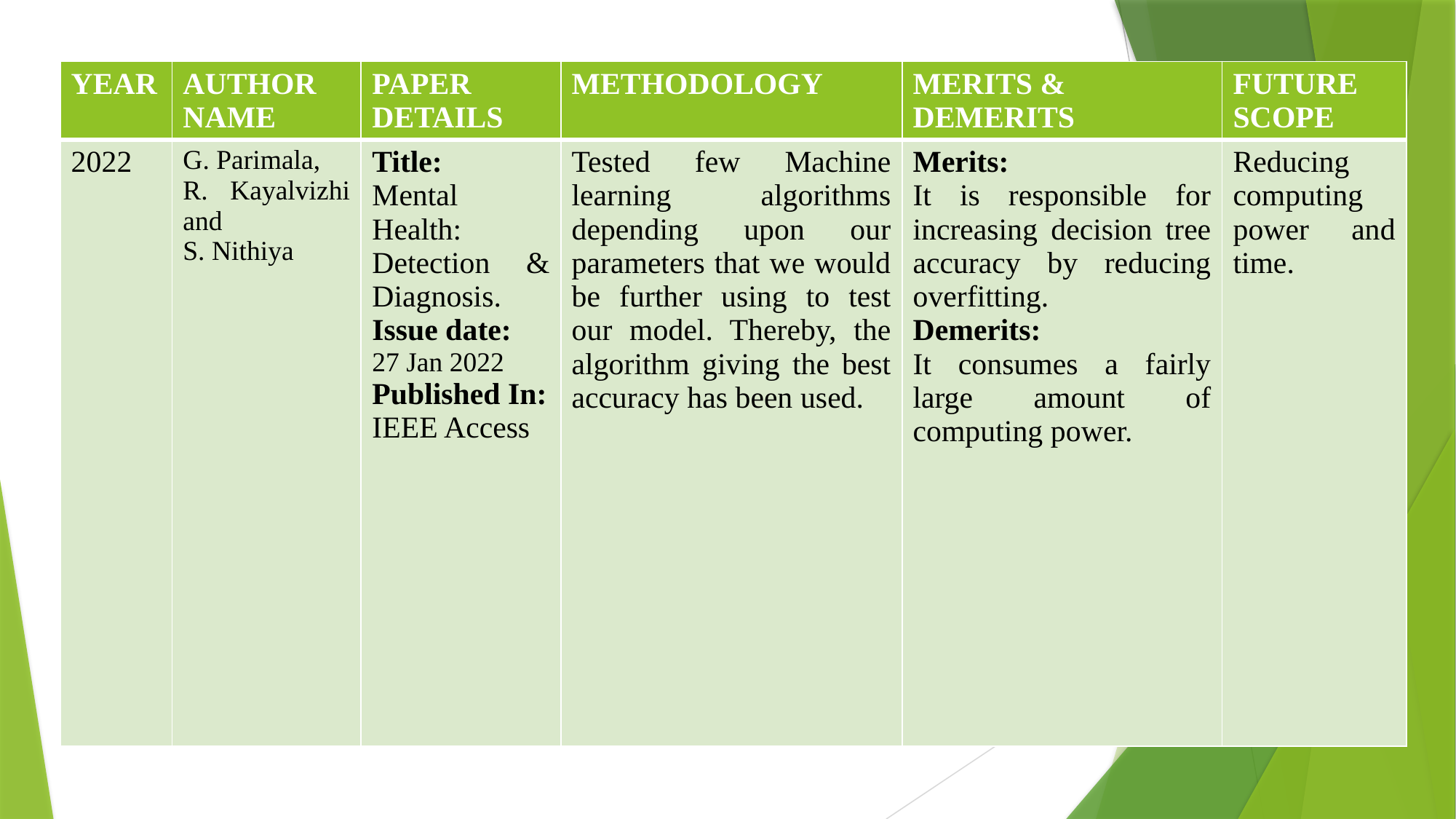

| YEAR | AUTHOR NAME | PAPER DETAILS | METHODOLOGY | MERITS & DEMERITS | FUTURE SCOPE |
| --- | --- | --- | --- | --- | --- |
| 2022 | G. Parimala,  R. Kayalvizhi and S. Nithiya | Title: Mental Health: Detection & Diagnosis. Issue date: 27 Jan 2022 Published In: IEEE Access | Tested few Machine learning algorithms depending upon our parameters that we would be further using to test our model. Thereby, the algorithm giving the best accuracy has been used. | Merits: It is responsible for increasing decision tree accuracy by reducing overfitting. Demerits: It consumes a fairly large amount of computing power. | Reducing computing power and time. |